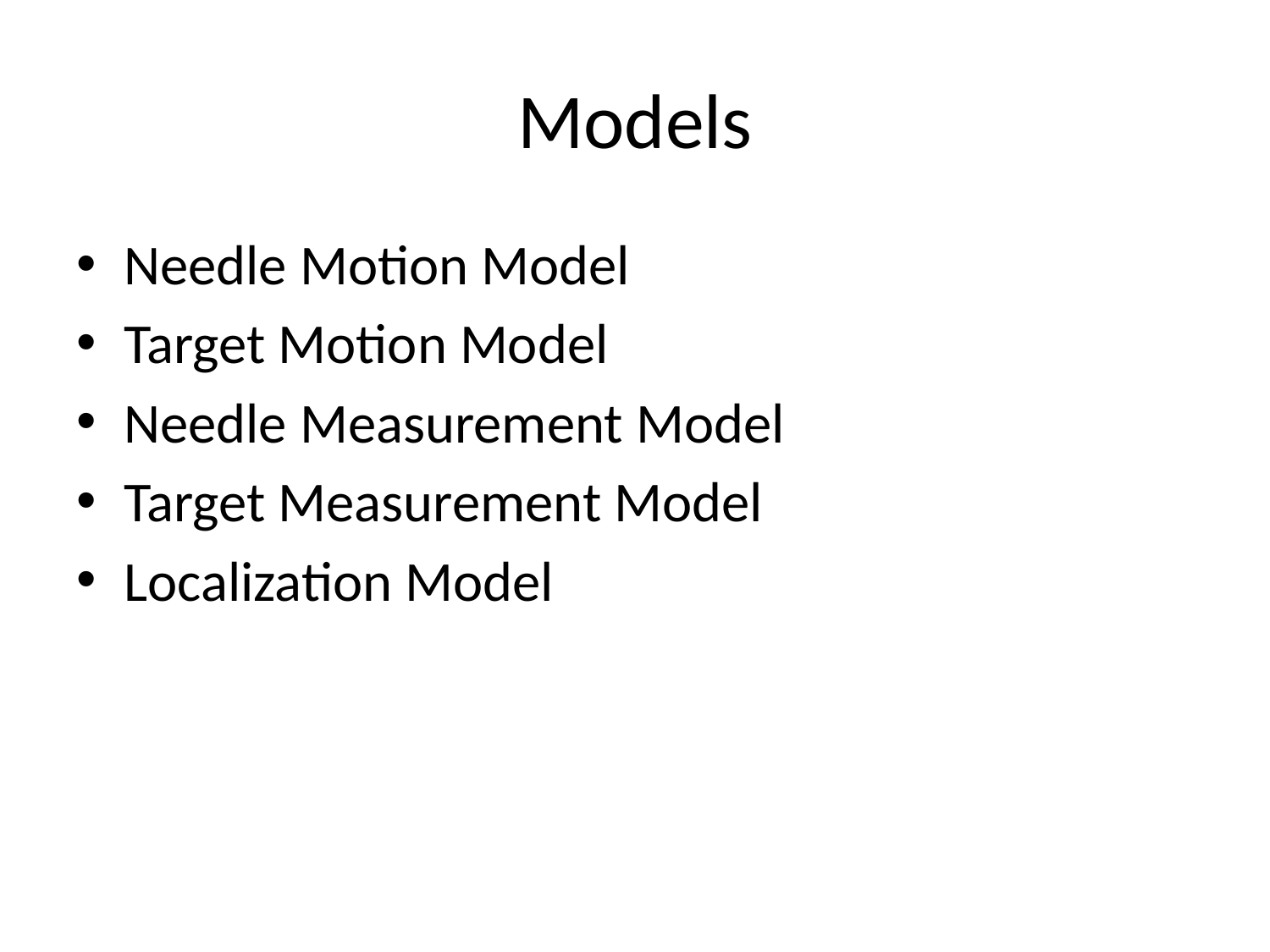

# Models
Needle Motion Model
Target Motion Model
Needle Measurement Model
Target Measurement Model
Localization Model